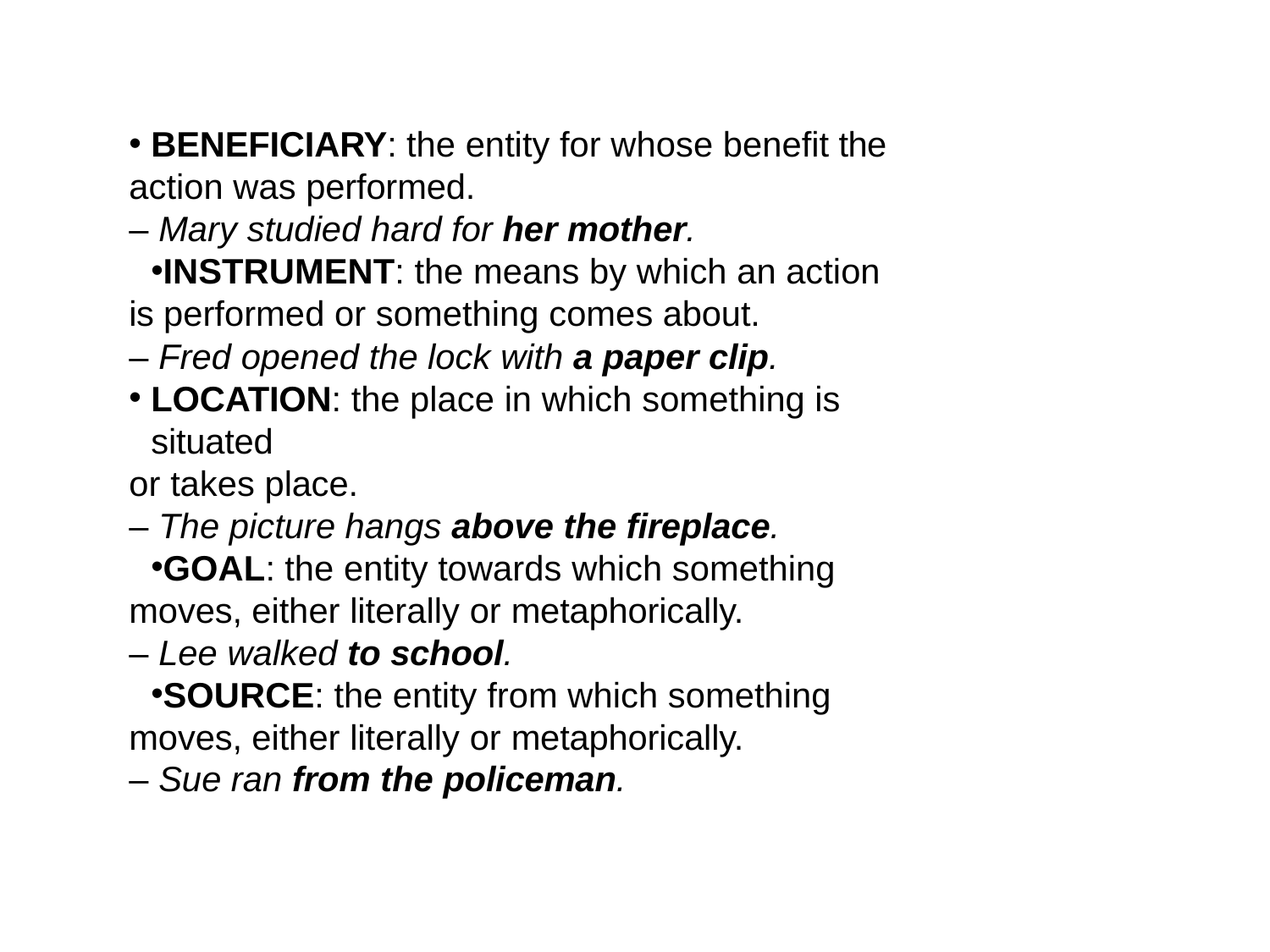

BENEFICIARY: the entity for whose benefit the
action was performed.
– Mary studied hard for her mother.
INSTRUMENT: the means by which an action is performed or something comes about.
– Fred opened the lock with a paper clip.
LOCATION: the place in which something is situated
or takes place.
– The picture hangs above the fireplace.
GOAL: the entity towards which something moves, either literally or metaphorically.
– Lee walked to school.
SOURCE: the entity from which something moves, either literally or metaphorically.
– Sue ran from the policeman.